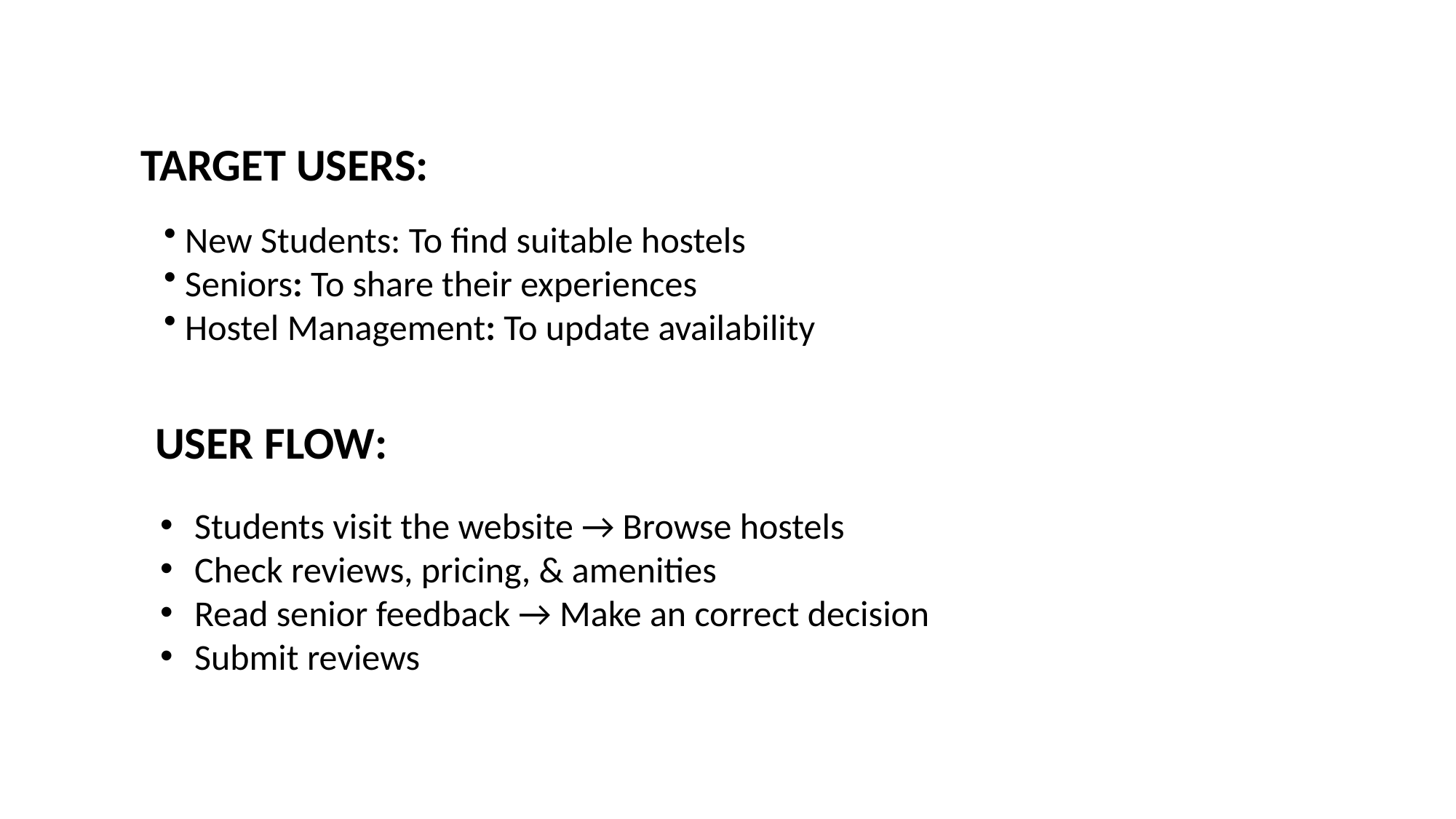

# TARGET USERS:
 New Students: To find suitable hostels
 Seniors: To share their experiences
 Hostel Management: To update availability

    USER FLOW:

Students visit the website → Browse hostels
Check reviews, pricing, & amenities
Read senior feedback → Make an correct decision
Submit reviews